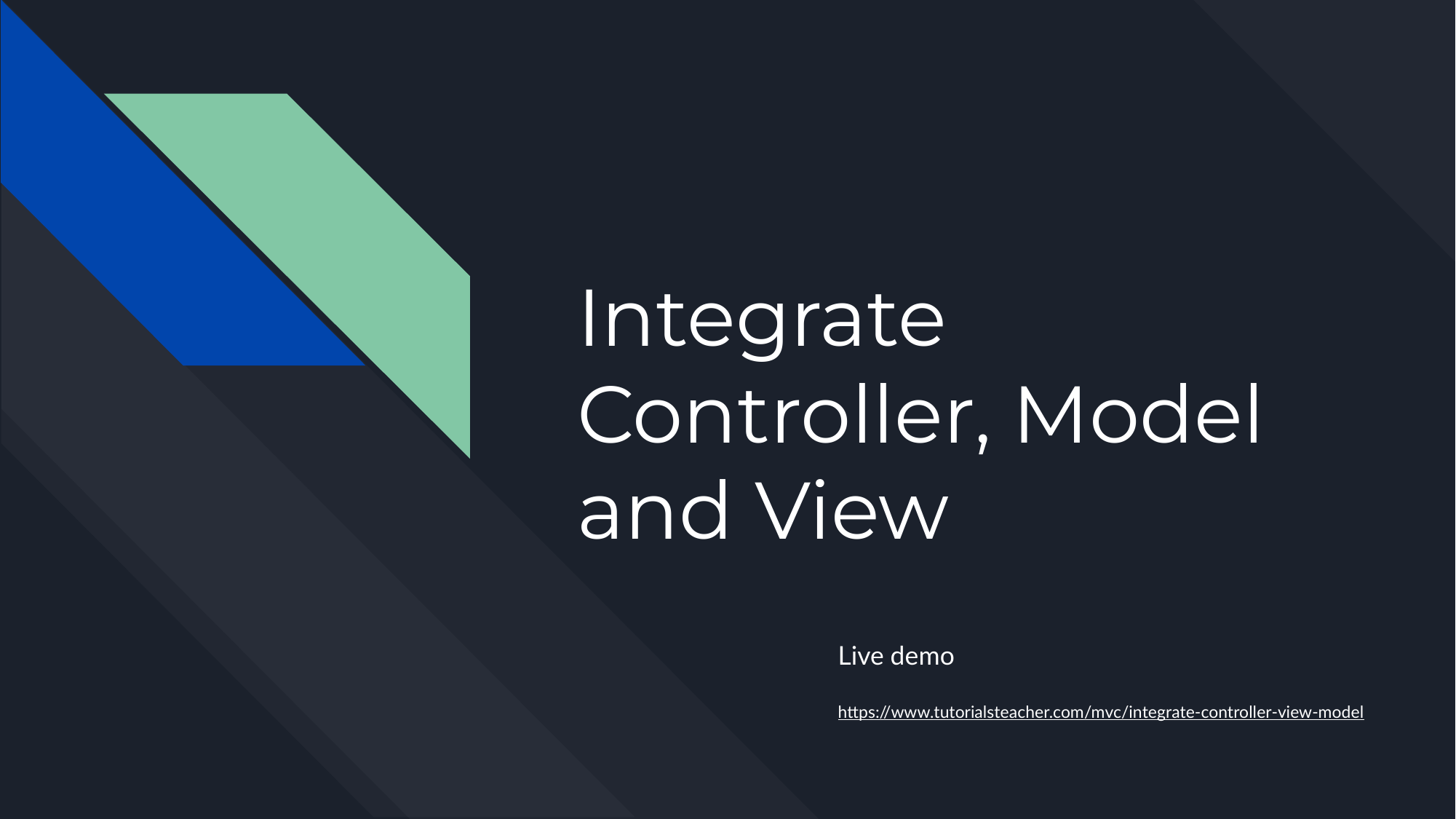

# Integrate Controller, Model and View
Live demo

https://www.tutorialsteacher.com/mvc/integrate-controller-view-model